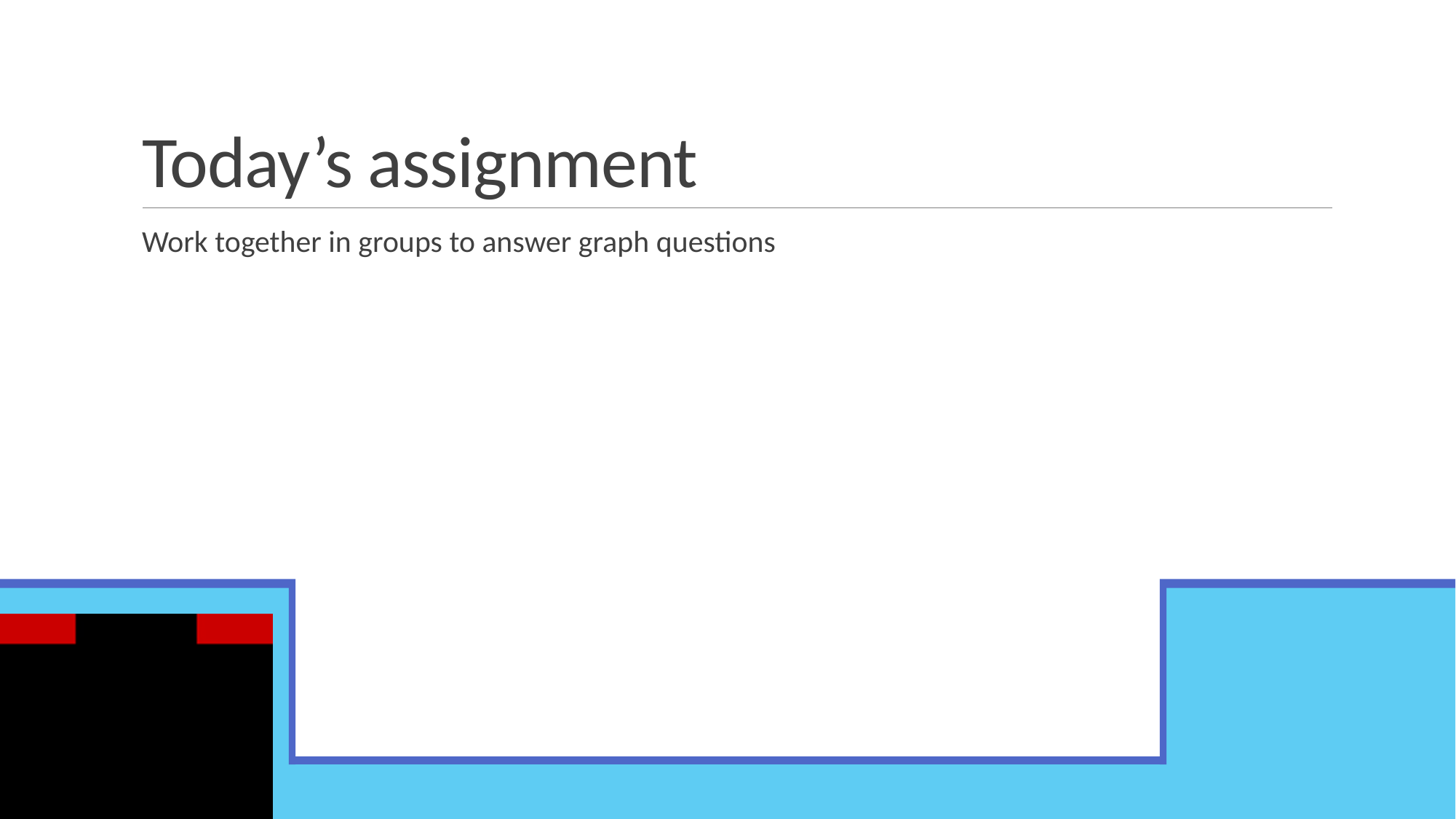

# Today’s assignment
Work together in groups to answer graph questions